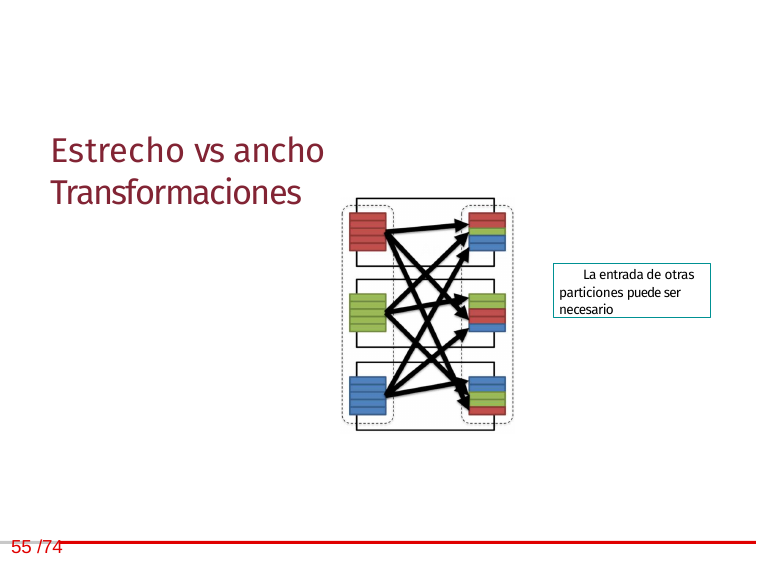

Estrecho vs ancho Transformaciones
Ancho _ _

La entrada de otras particiones puede ser necesario
55 /74